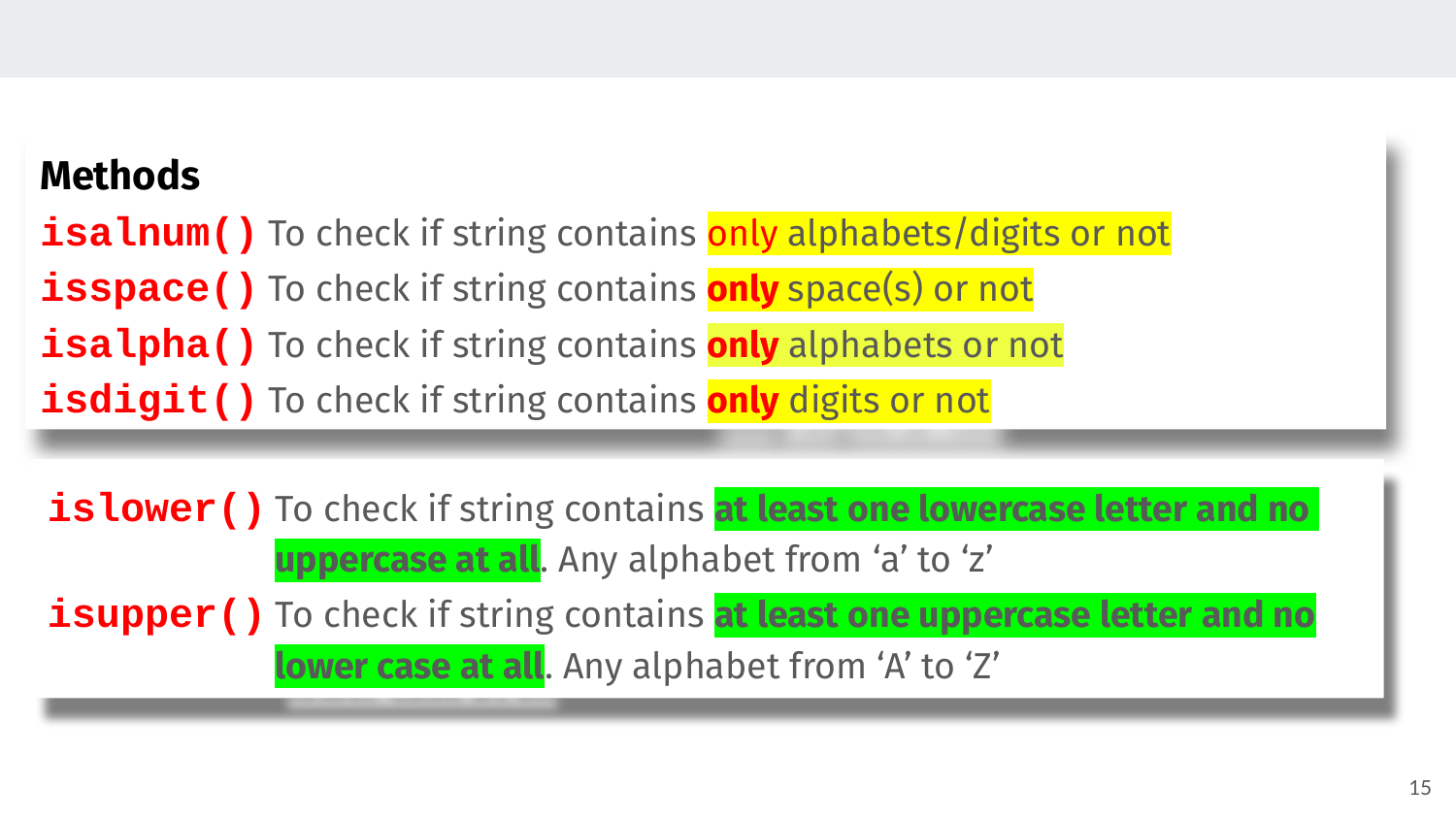

Methods
isalnum() To check if string contains only alphabets/digits or not
isspace() To check if string contains only space(s) or not
isalpha() To check if string contains only alphabets or not
isdigit() To check if string contains only digits or not
# String - isalnum(), islower(), isupper(), isspace(), isalpha(), isdigit()
islower() To check if string contains at least one lowercase letter and no  uppercase at all. Any alphabet from ‘a’ to ‘z’
isupper() To check if string contains at least one uppercase letter and no lower case at all. Any alphabet from ‘A’ to ‘Z’
15